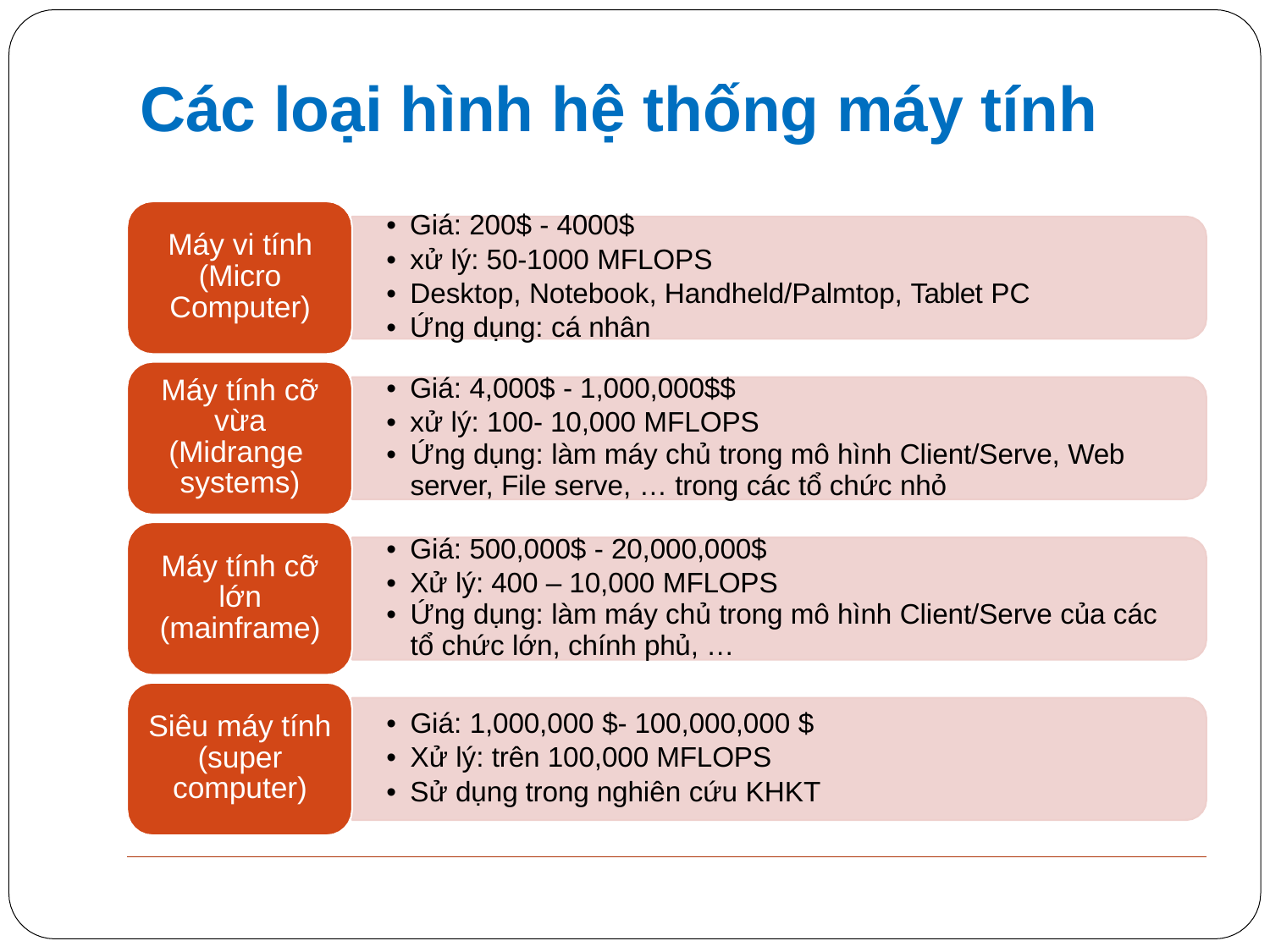

# Các loại hình hệ thống máy tính

• Giá: 200$ - 4000$
• xử lý: 50-1000 MFLOPS
• Desktop, Notebook, Handheld/Palmtop, Tablet PC
• Ứng dụng: cá nhân

Máy vi tính  (Micro  Computer)

• Giá: 4,000$ - 1,000,000$$
• xử lý: 100- 10,000 MFLOPS
• Ứng dụng: làm máy chủ trong mô hình Client/Serve, Web
server, File serve, … trong các tổ chức nhỏ
Máy tính cỡ  vừa  (Midrange  systems)

• Giá: 500,000$ - 20,000,000$
• Xử lý: 400 – 10,000 MFLOPS
• Ứng dụng: làm máy chủ trong mô hình Client/Serve của các
tổ chức lớn, chính phủ, …

Máy tính cỡ  lớn  (mainframe)

• Giá: 1,000,000 $- 100,000,000 $
• Xử lý: trên 100,000 MFLOPS
• Sử dụng trong nghiên cứu KHKT
Siêu máy tính  (super  computer)